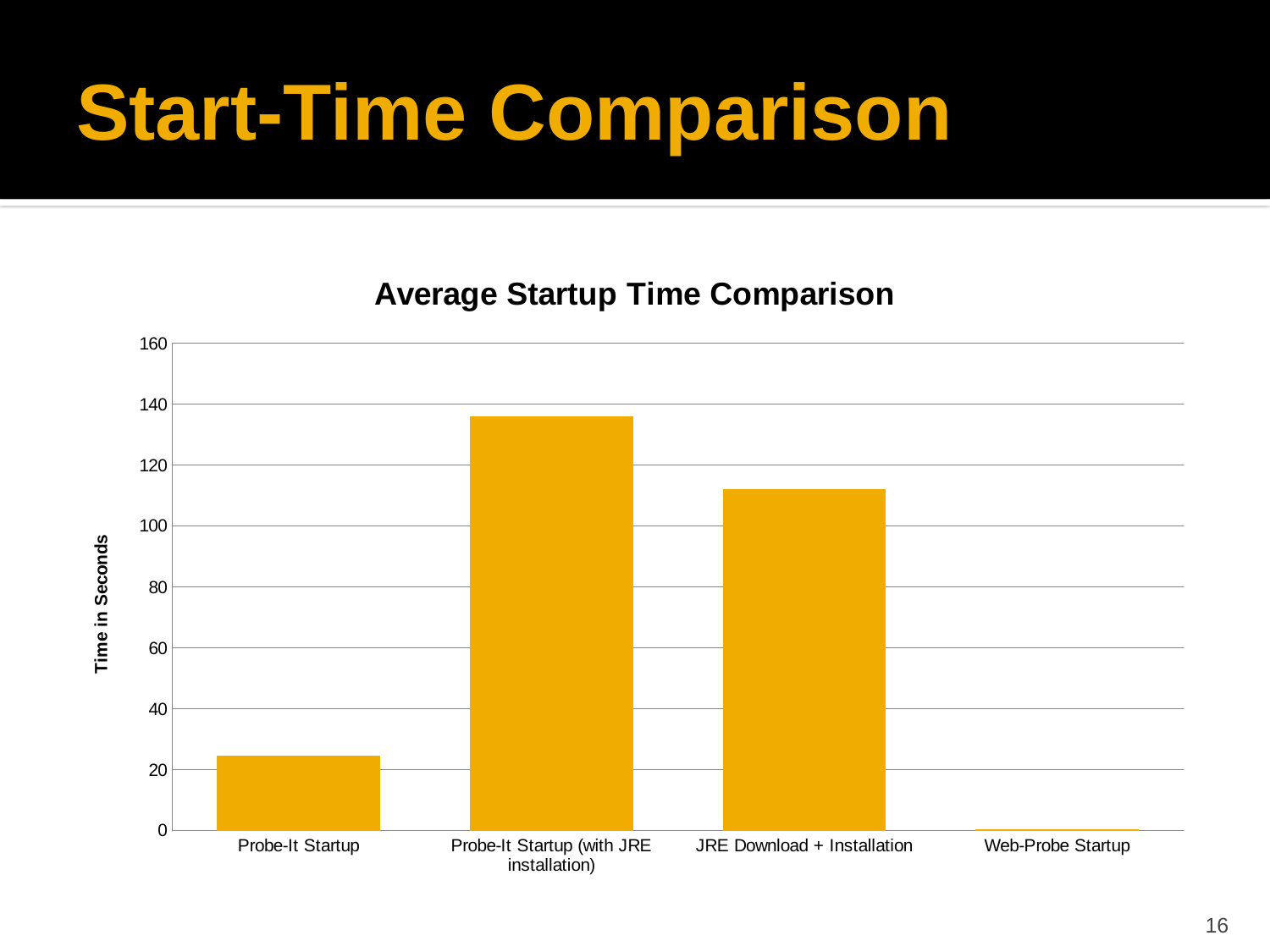

# Start-Time Comparison

### Chart: Average Startup Time Comparison

| Category |  |
|---|---|
| Probe-It Startup | 24.79 |
| Probe-It Startup (with JRE installation) | 136.0333333333333 |
| JRE Download + Installation | 112.32000000000001 |
| Web-Probe Startup | 0.48999999999999994 |
16